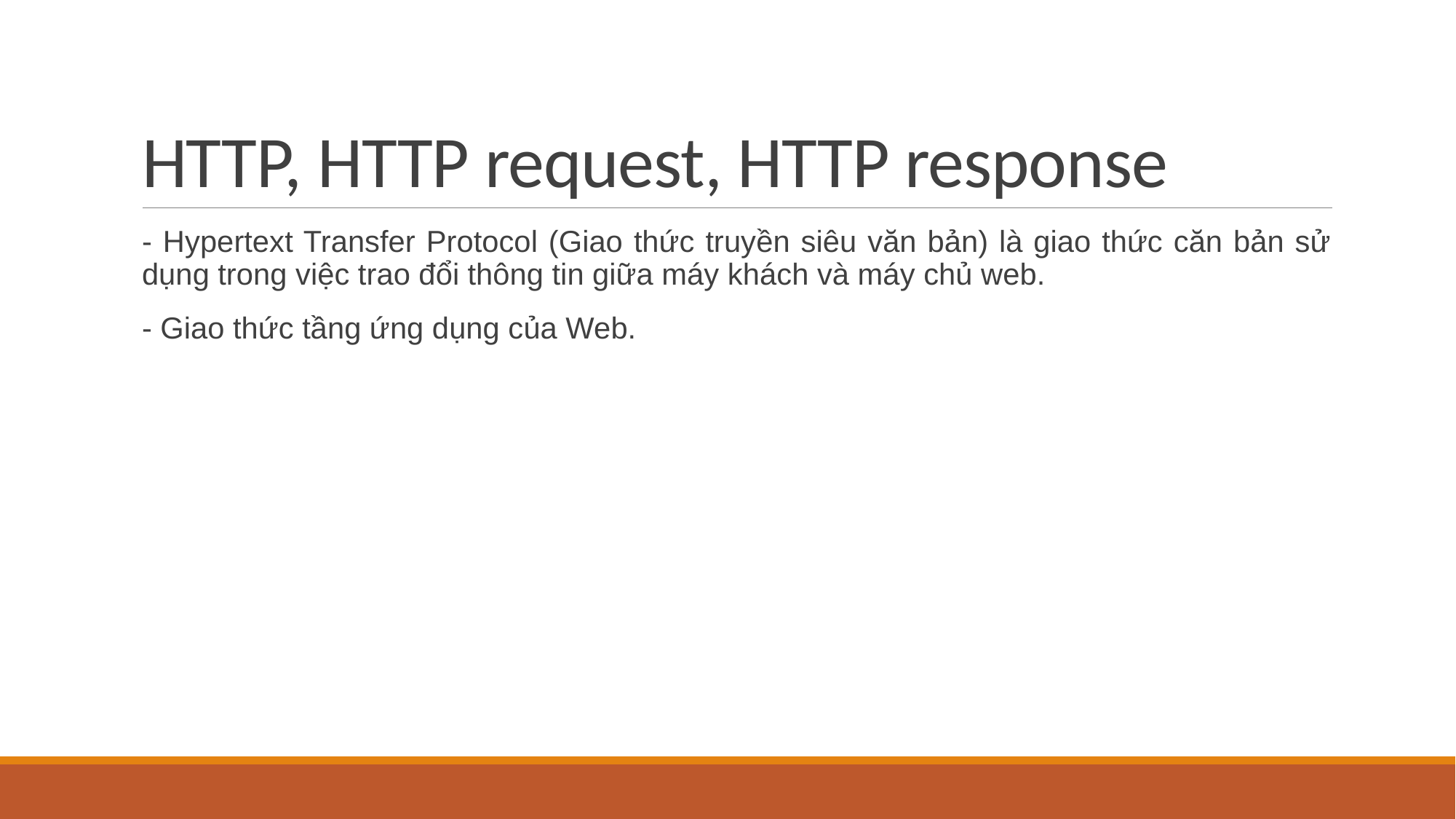

# HTTP, HTTP request, HTTP response
- Hypertext Transfer Protocol (Giao thức truyền siêu văn bản) là giao thức căn bản sử dụng trong việc trao đổi thông tin giữa máy khách và máy chủ web.
- Giao thức tầng ứng dụng của Web.